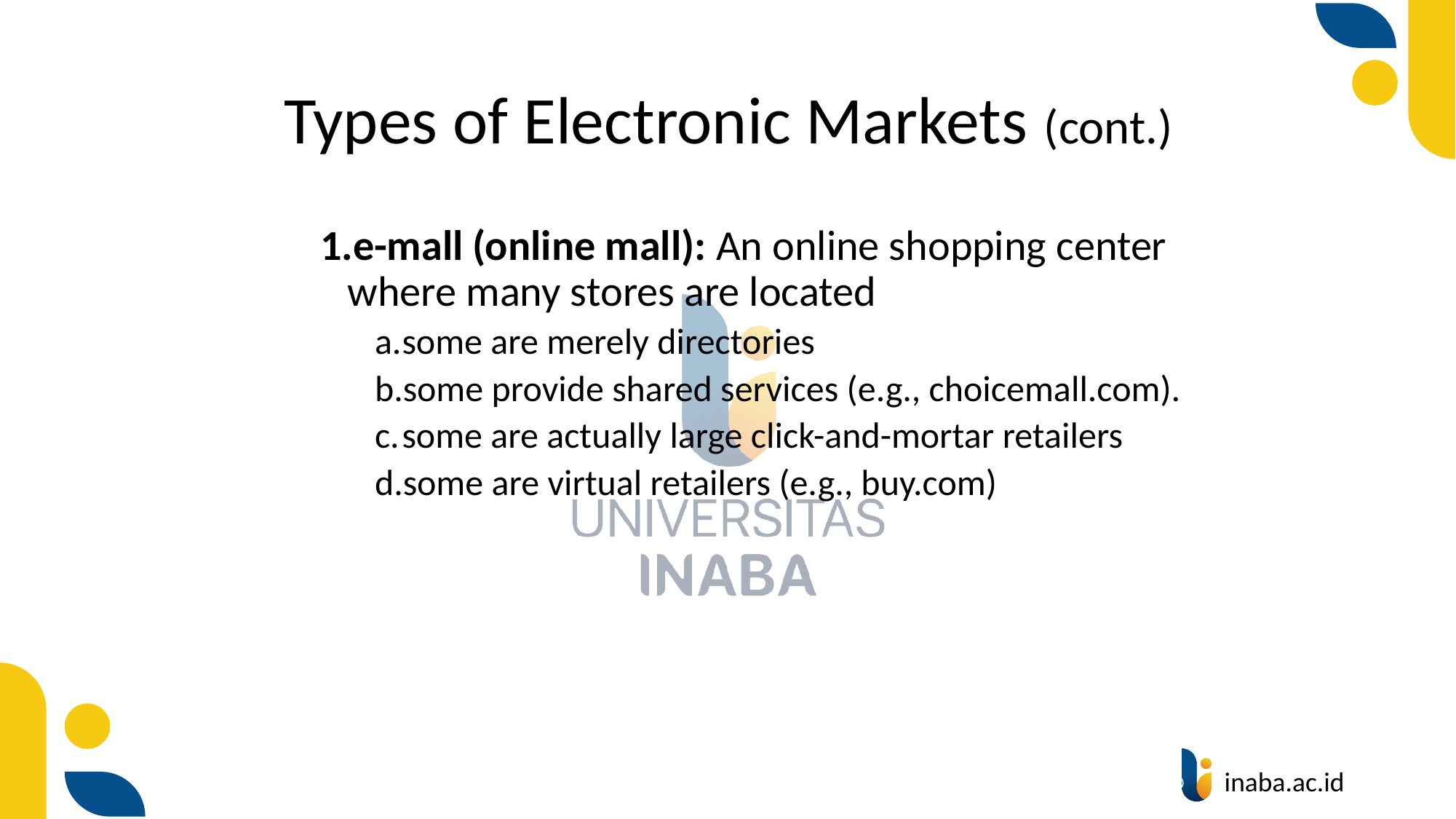

# Types of Electronic Markets (cont.)
e-mall (online mall): An online shopping center where many stores are located
some are merely directories
some provide shared services (e.g., choicemall.com).
some are actually large click-and-mortar retailers
some are virtual retailers (e.g., buy.com)
18
© Prentice Hall 2020